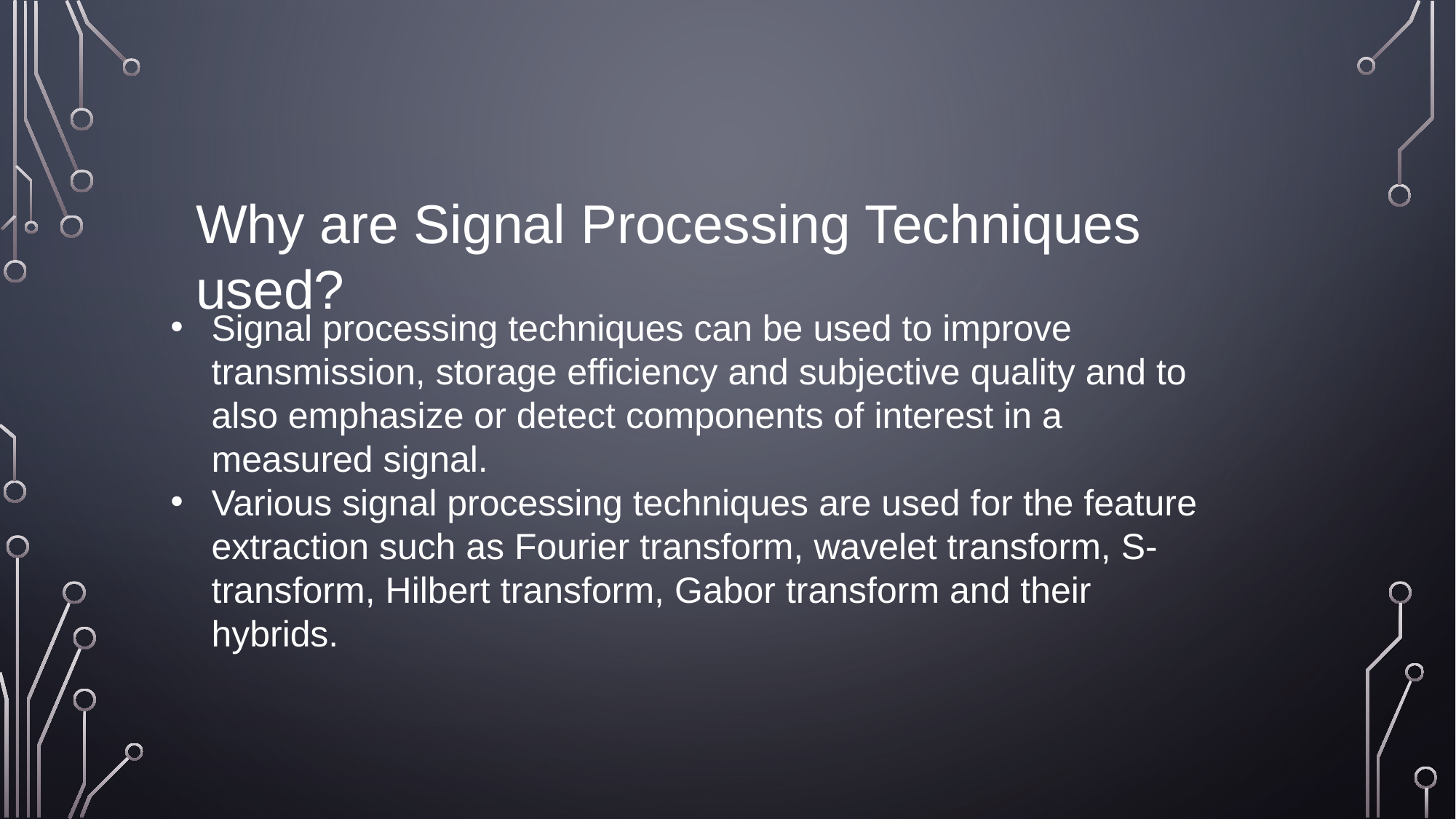

Why are Signal Processing Techniques used?
Signal processing techniques can be used to improve transmission, storage efficiency and subjective quality and to also emphasize or detect components of interest in a measured signal.
Various signal processing techniques are used for the feature extraction such as Fourier transform, wavelet transform, S-transform, Hilbert transform, Gabor transform and their hybrids.